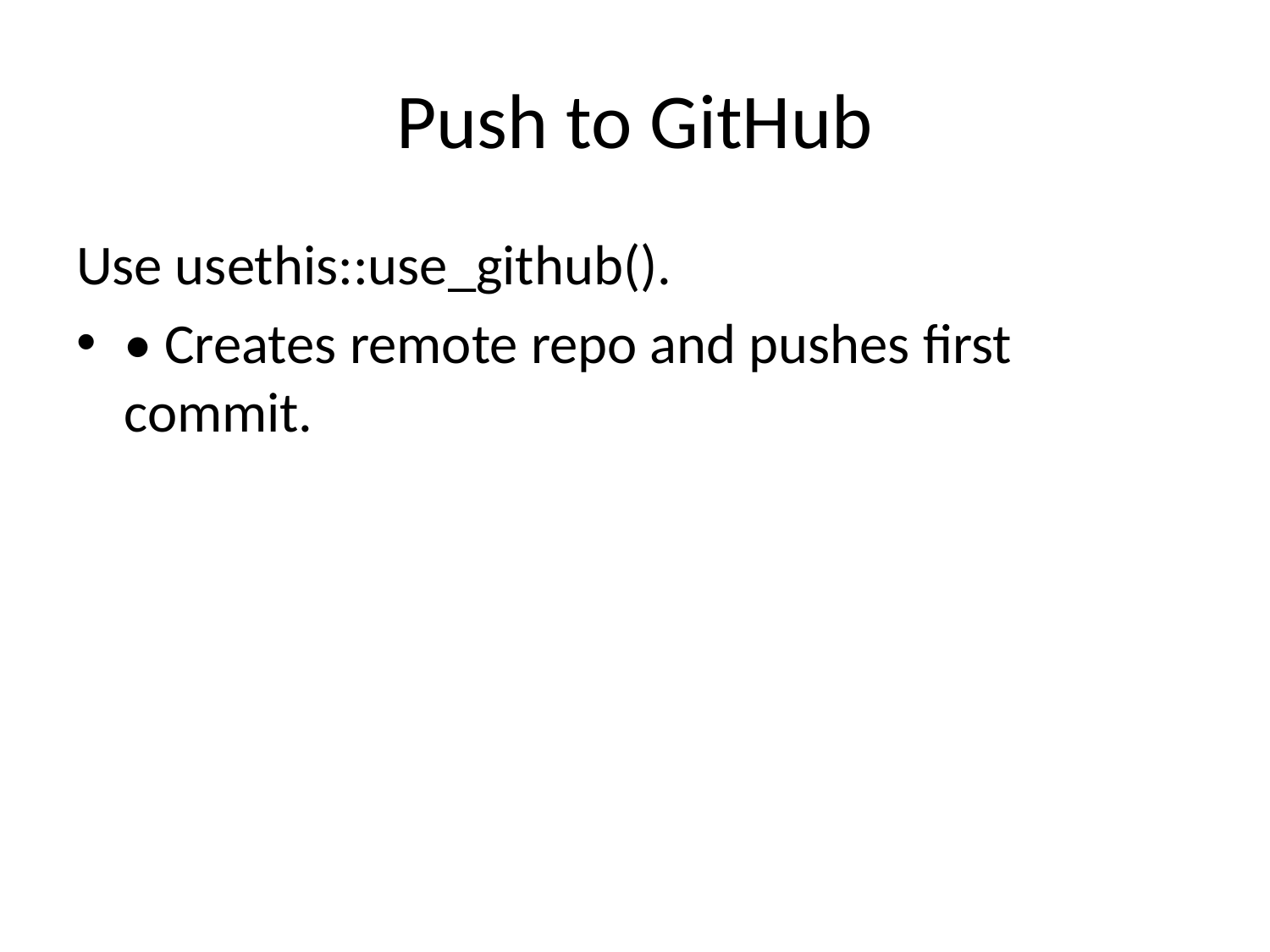

# Push to GitHub
Use usethis::use_github().
• Creates remote repo and pushes first commit.